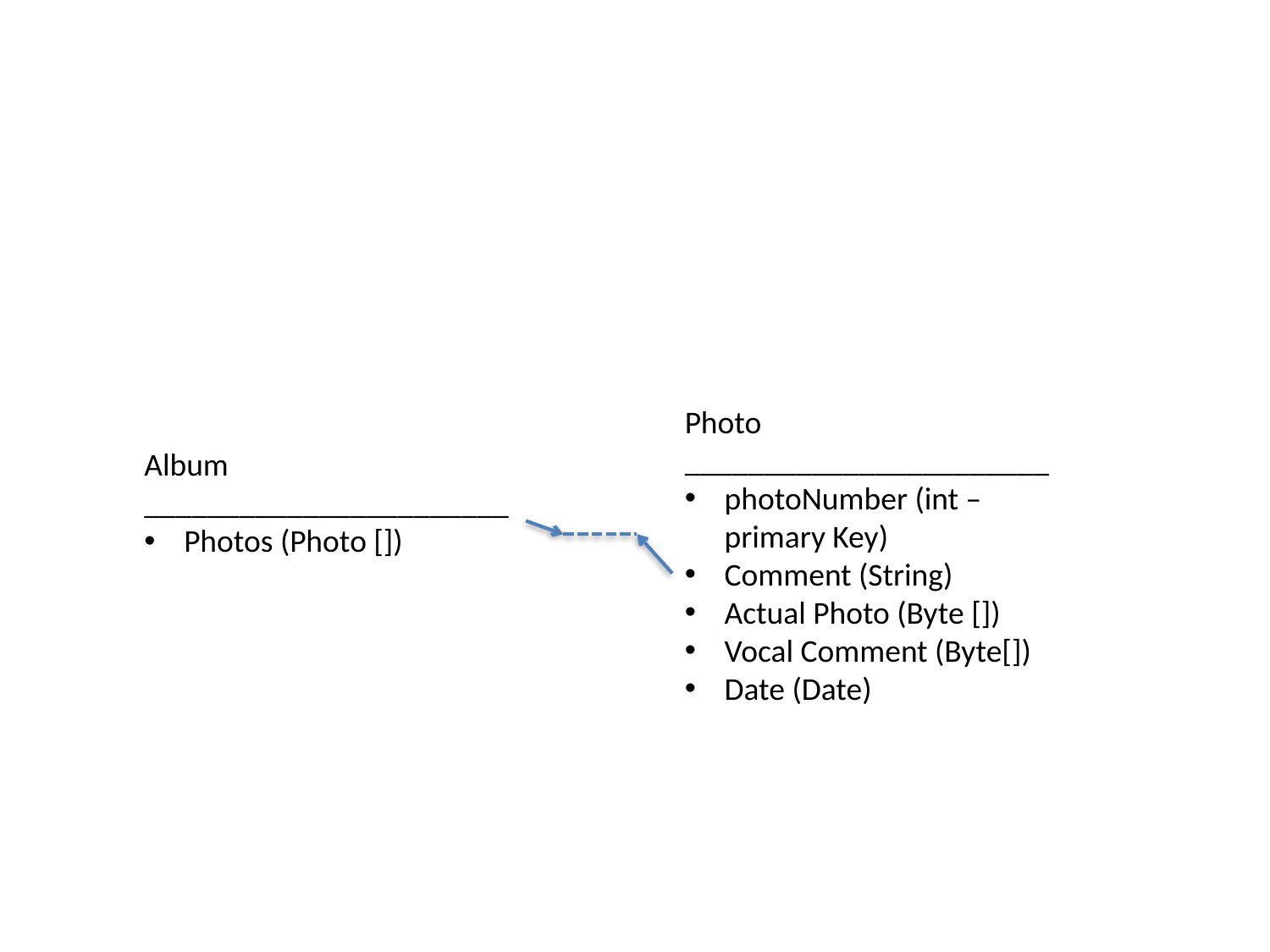

Photo
_______________________
photoNumber (int –primary Key)
Comment (String)
Actual Photo (Byte [])
Vocal Comment (Byte[])
Date (Date)

Album
_______________________
Photos (Photo [])